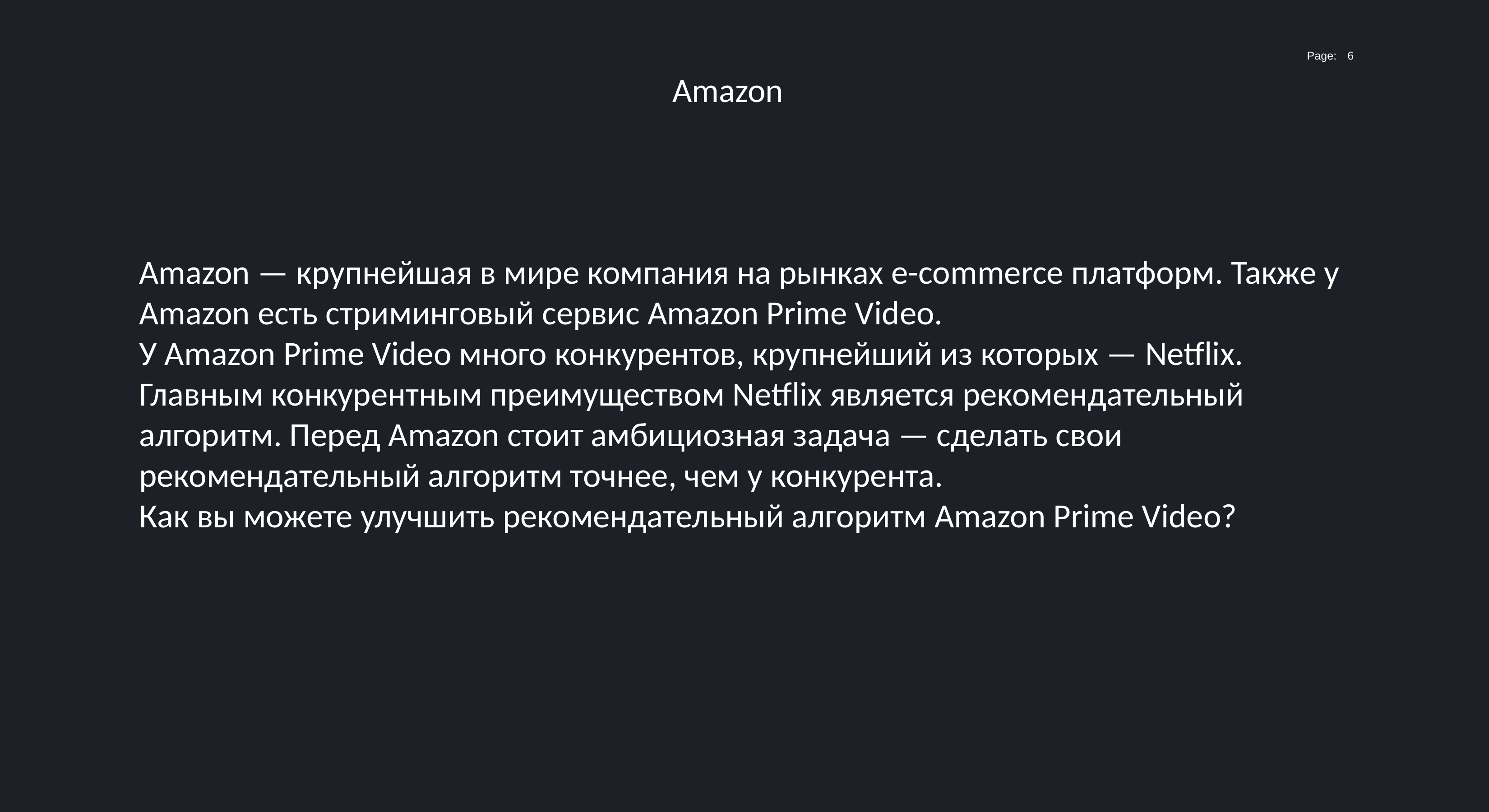

6
Amazon
Amazon — крупнейшая в мире компания на рынках e-commerce платформ. Также у Amazon есть стриминговый сервис Amazon Prime Video.
У Amazon Prime Video много конкурентов, крупнейший из которых — Netflix. Главным конкурентным преимуществом Netflix является рекомендательный алгоритм. Перед Amazon стоит амбициозная задача — сделать свои рекомендательный алгоритм точнее, чем у конкурента.
Как вы можете улучшить рекомендательный алгоритм Amazon Prime Video?